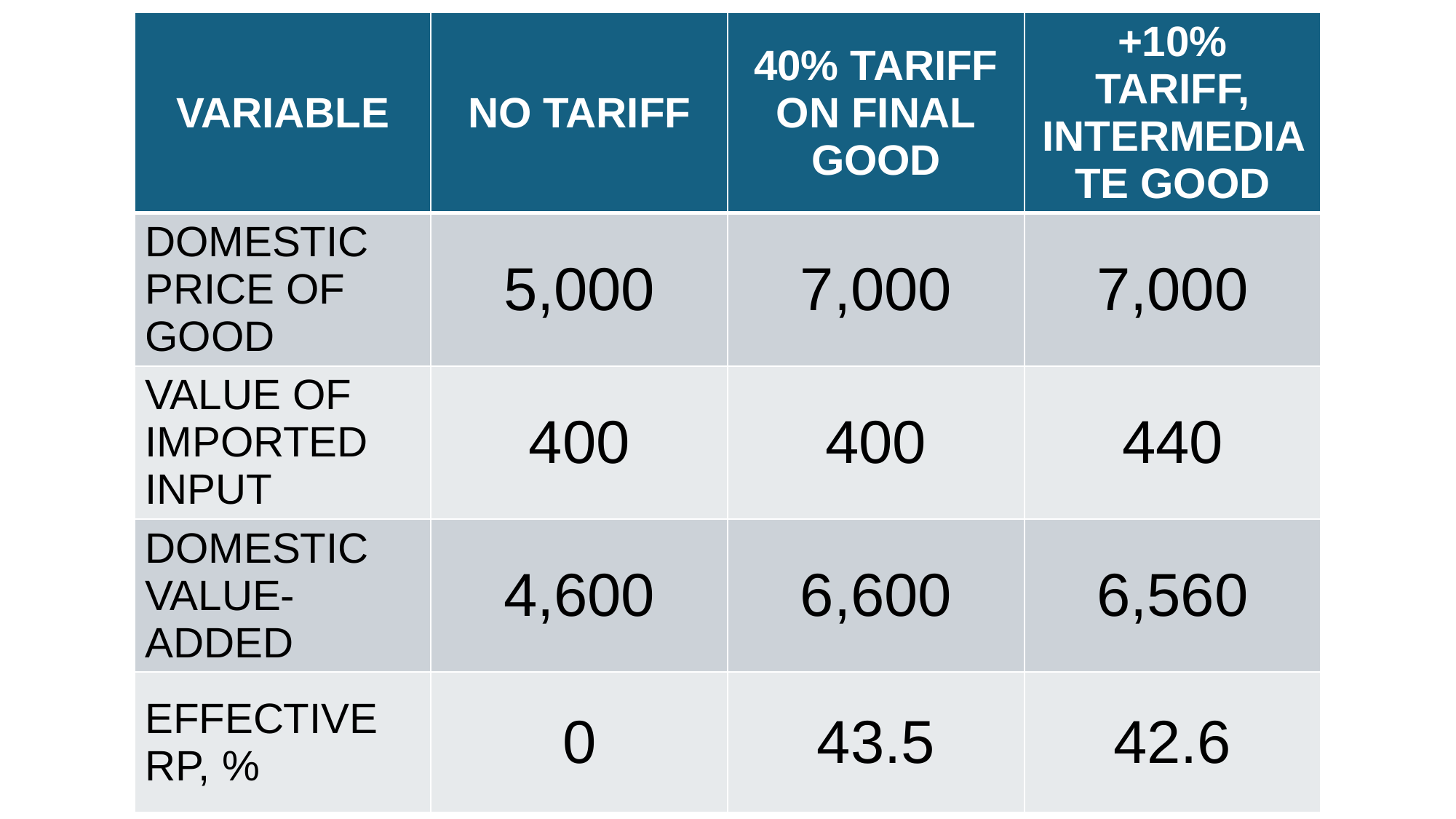

| VARIABLE | NO TARIFF | 40% TARIFF ON FINAL GOOD | +10% TARIFF, INTERMEDIATE GOOD |
| --- | --- | --- | --- |
| DOMESTIC PRICE OF GOOD | 5,000 | 7,000 | 7,000 |
| VALUE OF IMPORTED INPUT | 400 | 400 | 440 |
| DOMESTIC VALUE-ADDED | 4,600 | 6,600 | 6,560 |
| EFFECTIVE RP, % | 0 | 43.5 | 42.6 |